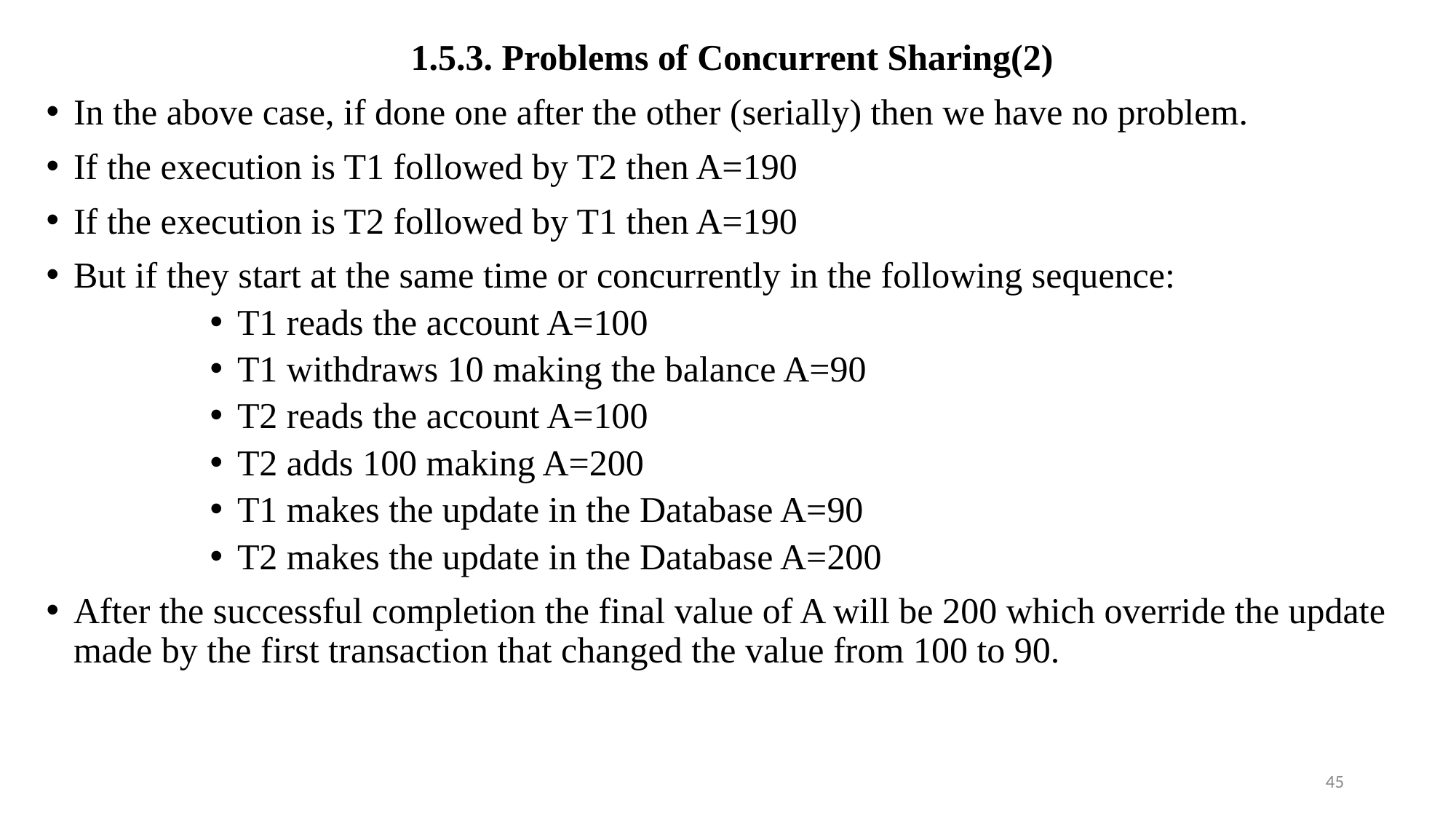

1.5.3. Problems of Concurrent Sharing(2)
In the above case, if done one after the other (serially) then we have no problem.
If the execution is T1 followed by T2 then A=190
If the execution is T2 followed by T1 then A=190
But if they start at the same time or concurrently in the following sequence:
T1 reads the account A=100
T1 withdraws 10 making the balance A=90
T2 reads the account A=100
T2 adds 100 making A=200
T1 makes the update in the Database A=90
T2 makes the update in the Database A=200
After the successful completion the final value of A will be 200 which override the update made by the first transaction that changed the value from 100 to 90.

45